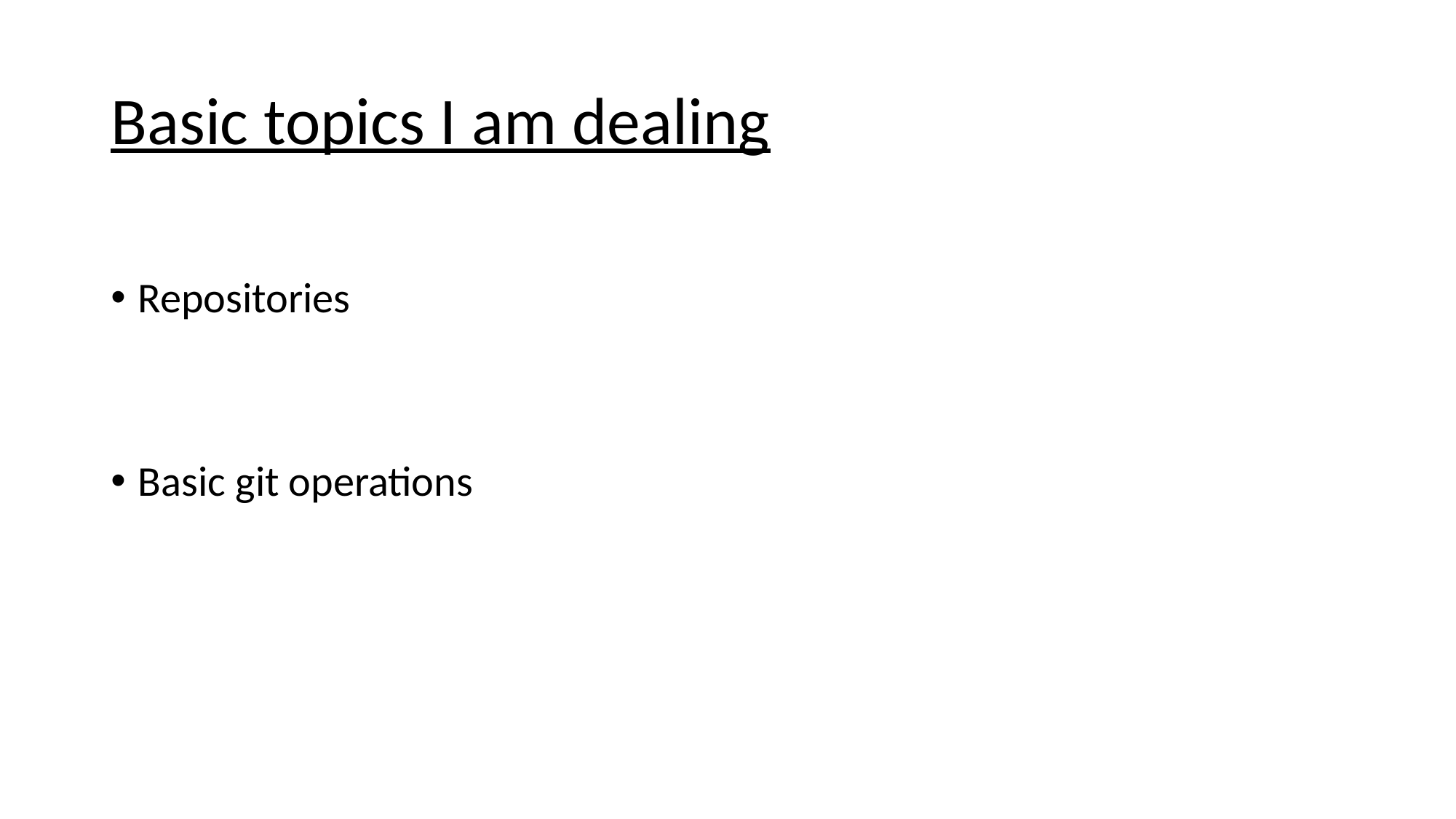

# Basic topics I am dealing
Repositories

Basic git operations